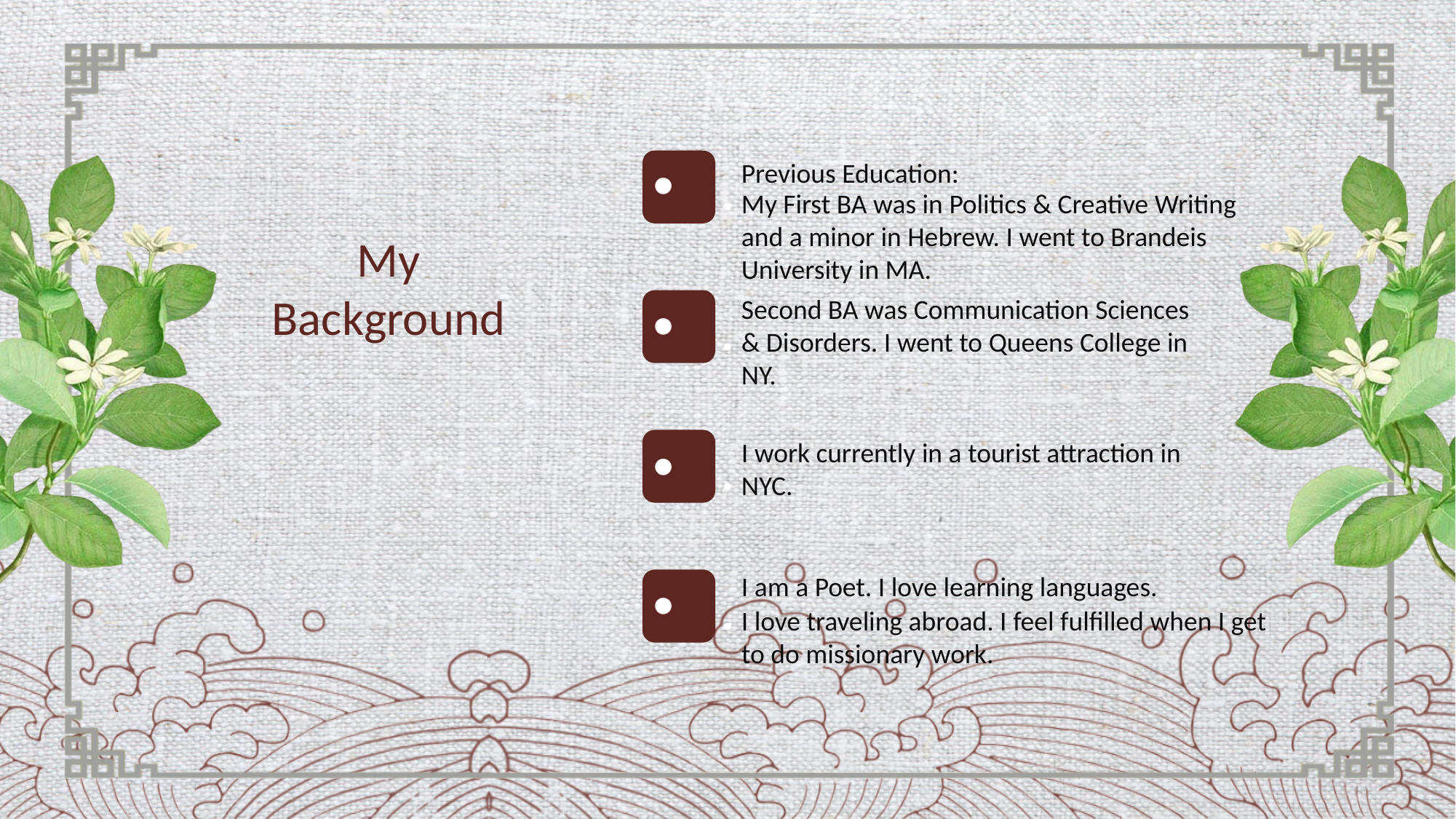

.

Previous Education:
My First BA was in Politics & Creative Writing
and a minor in Hebrew. I went to Brandeis University in MA.
My Background
.
Second BA was Communication Sciences & Disorders. I went to Queens College in NY.

.

I work currently in a tourist attraction in NYC.
.
I am a Poet. I love learning languages.
I love traveling abroad. I feel fulfilled when I get to do missionary work.